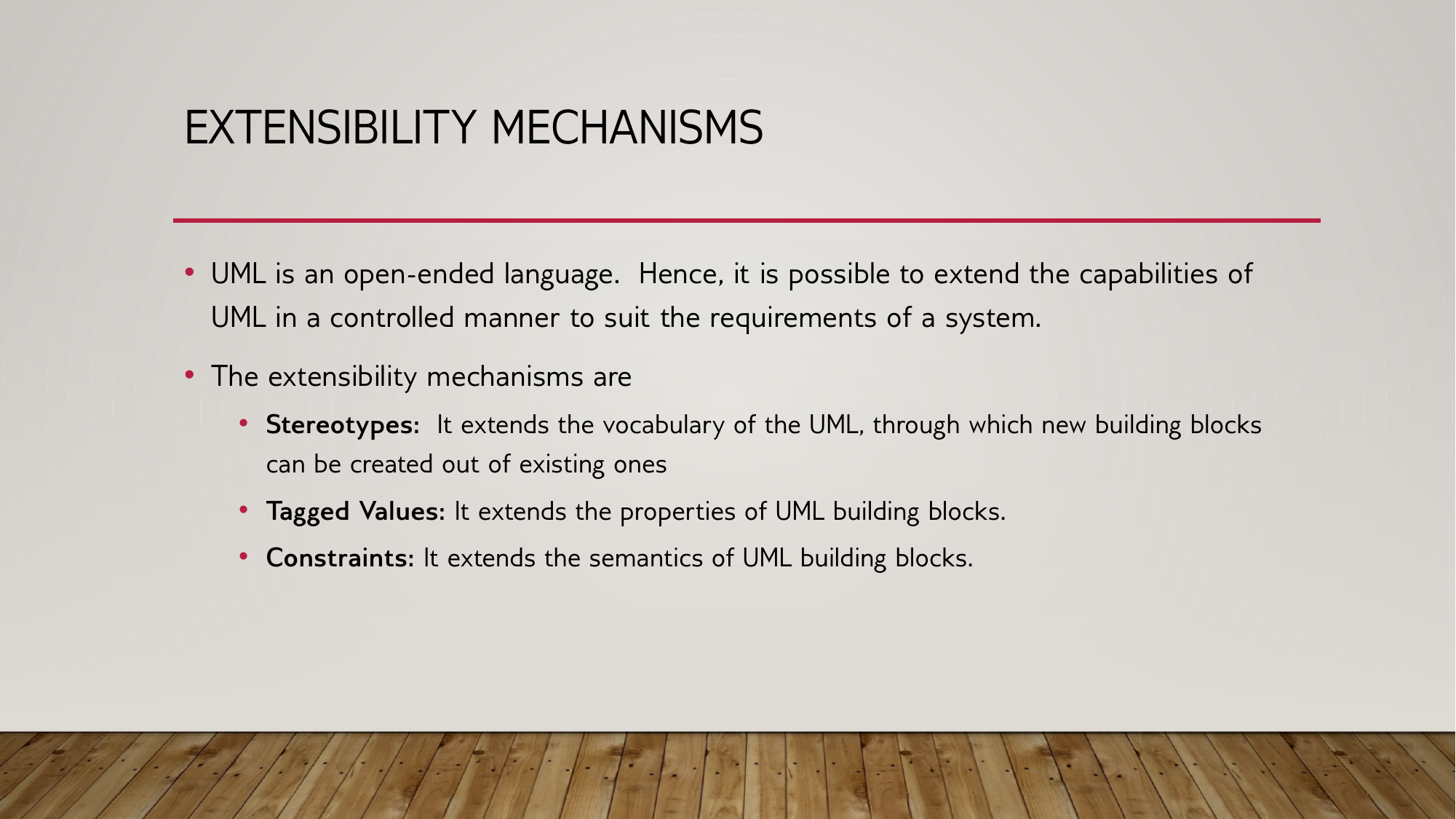

# Extensibility Mechanisms
UML is an open-ended language.  Hence, it is possible to extend the capabilities of UML in a controlled manner to suit the requirements of a system.
The extensibility mechanisms are
Stereotypes:  It extends the vocabulary of the UML, through which new building blocks can be created out of existing ones
Tagged Values: It extends the properties of UML building blocks.
Constraints: It extends the semantics of UML building blocks.